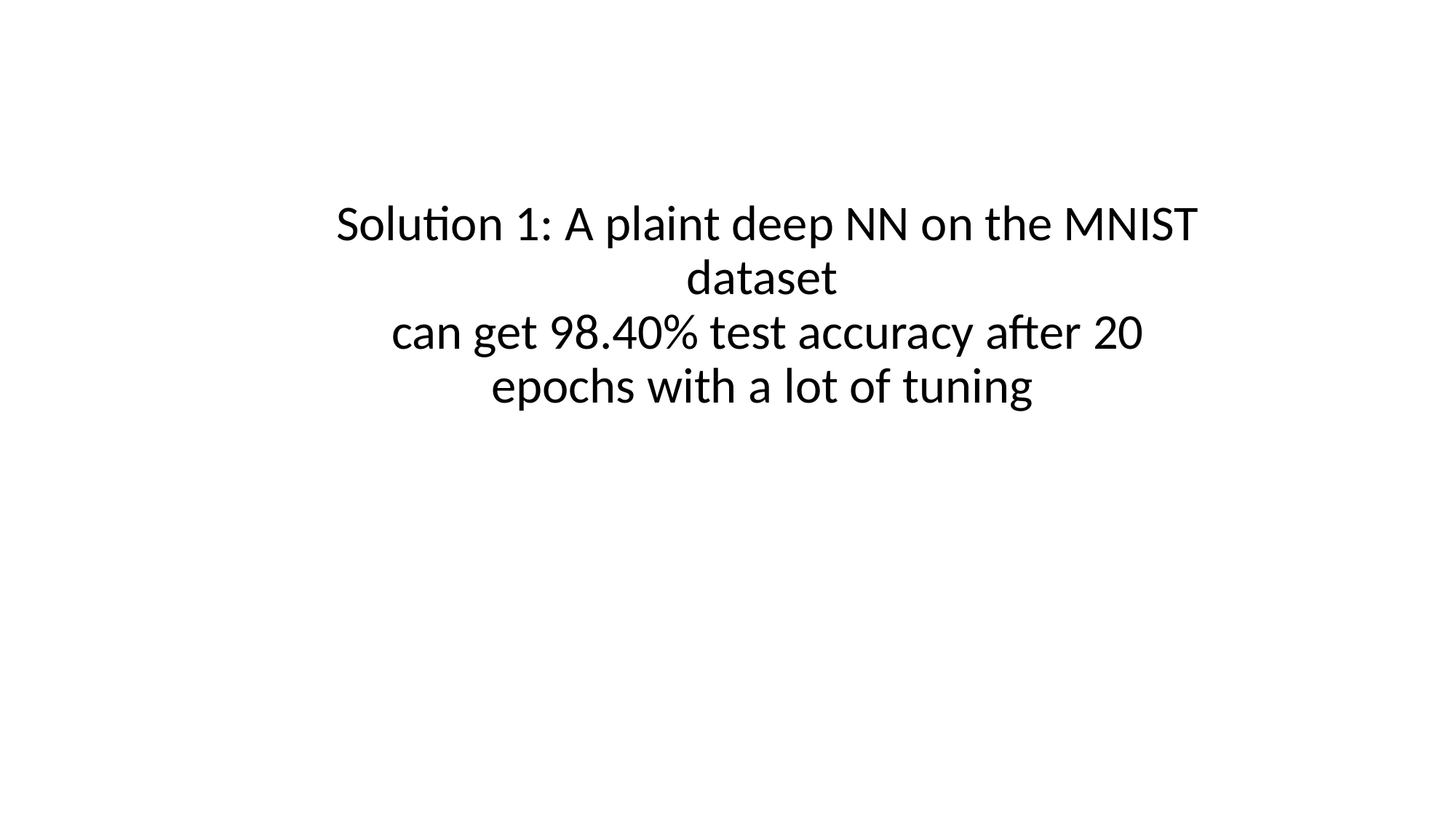

# Solution 1: A plaint deep NN on the MNIST dataset can get 98.40% test accuracy after 20 epochs with a lot of tuning